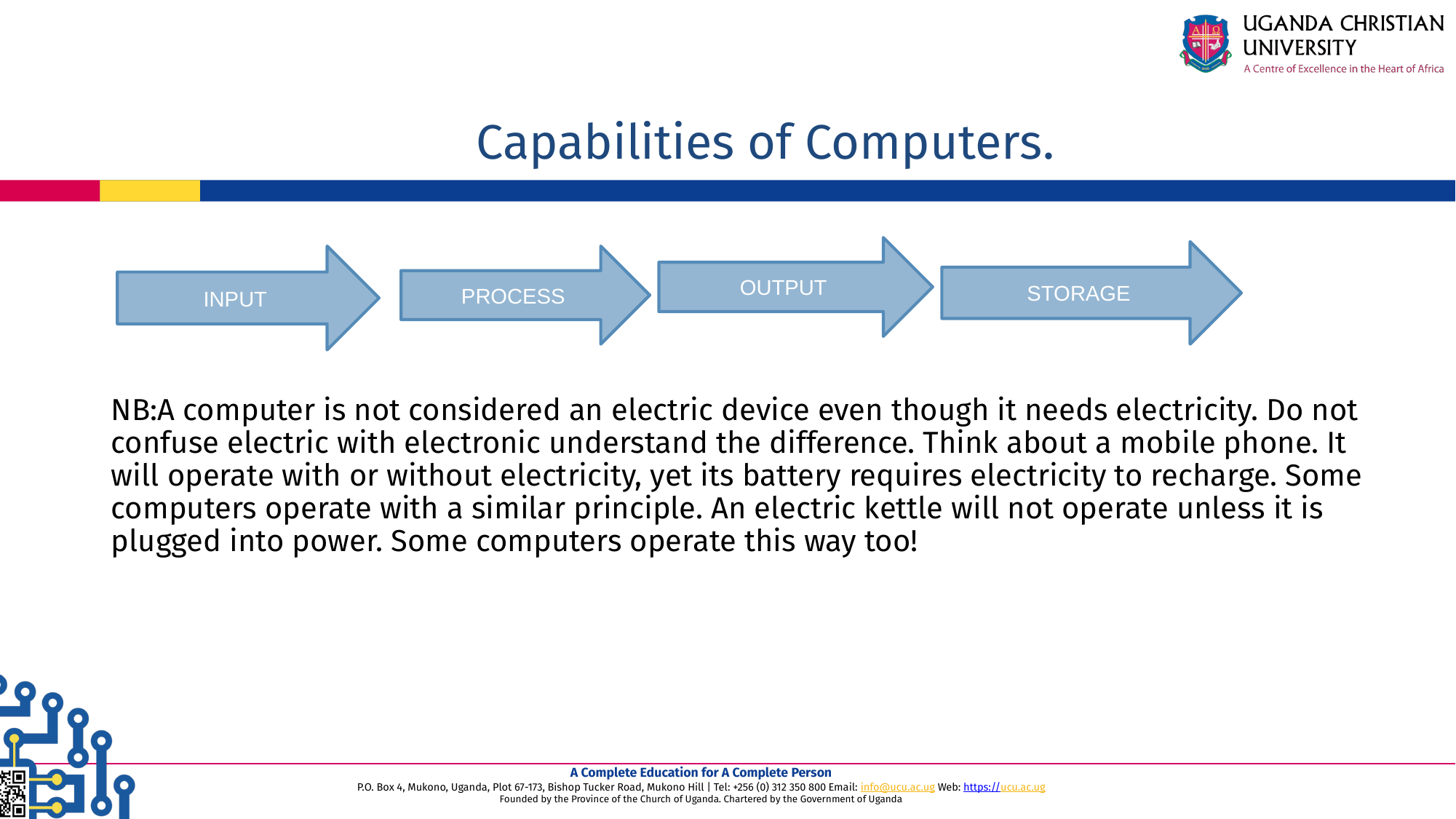

# Capabilities of Computers.

NB:A computer is not considered an electric device even though it needs electricity. Do not
confuse electric with electronic understand the difference. Think about a mobile phone. It
will operate with or without electricity, yet its battery requires electricity to recharge. Some
computers operate with a similar principle. An electric kettle will not operate unless it is
plugged into power. Some computers operate this way too!
OUTPUT
STORAGE
INPUT
PROCESS